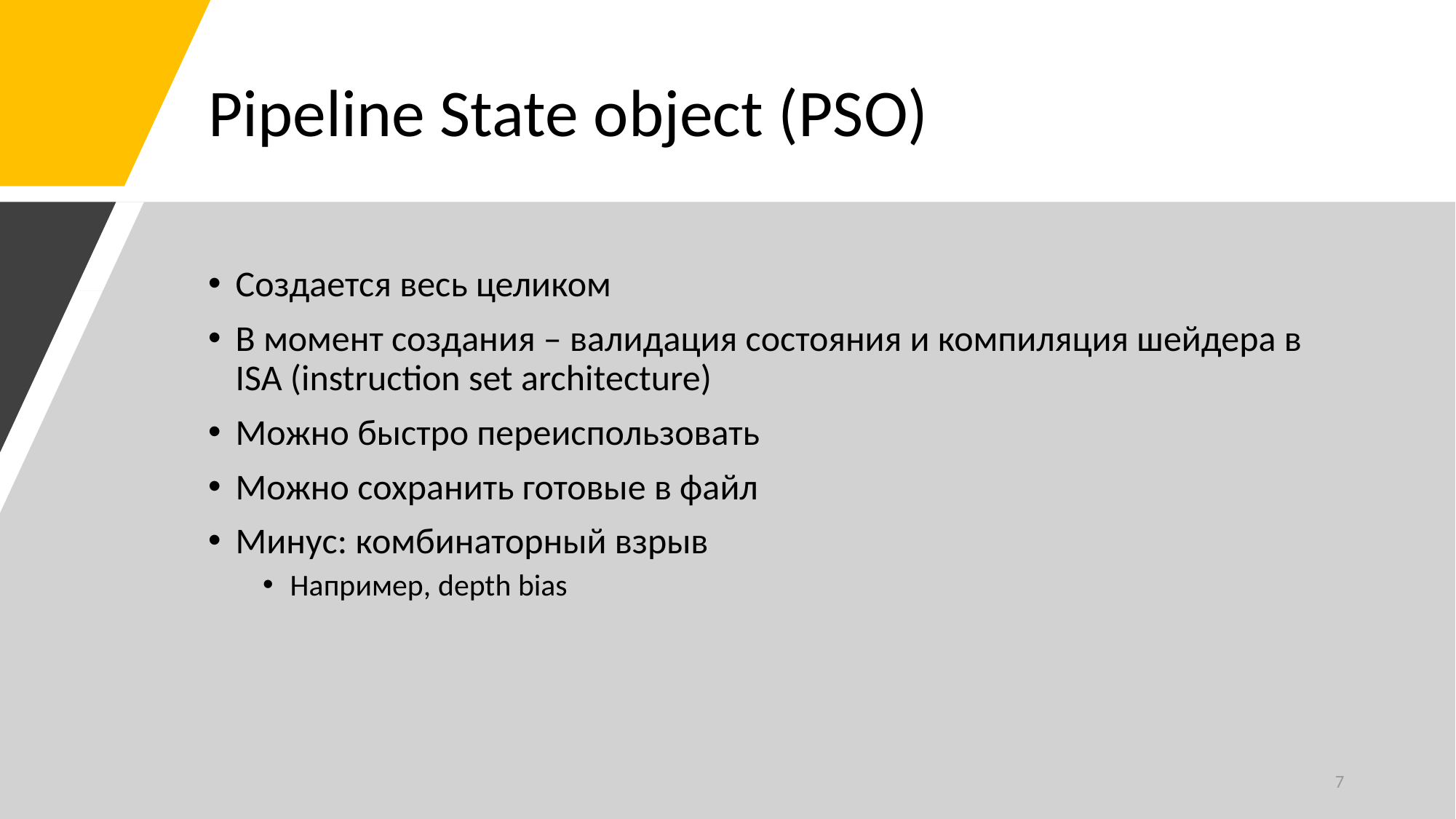

# Pipeline State object (PSO)

Создается весь целиком
В момент создания – валидация состояния и компиляция шейдера в ISA (instruction set architecture)
Можно быстро переиспользовать
Можно сохранить готовые в файл
Минус: комбинаторный взрыв
Например, depth bias
7